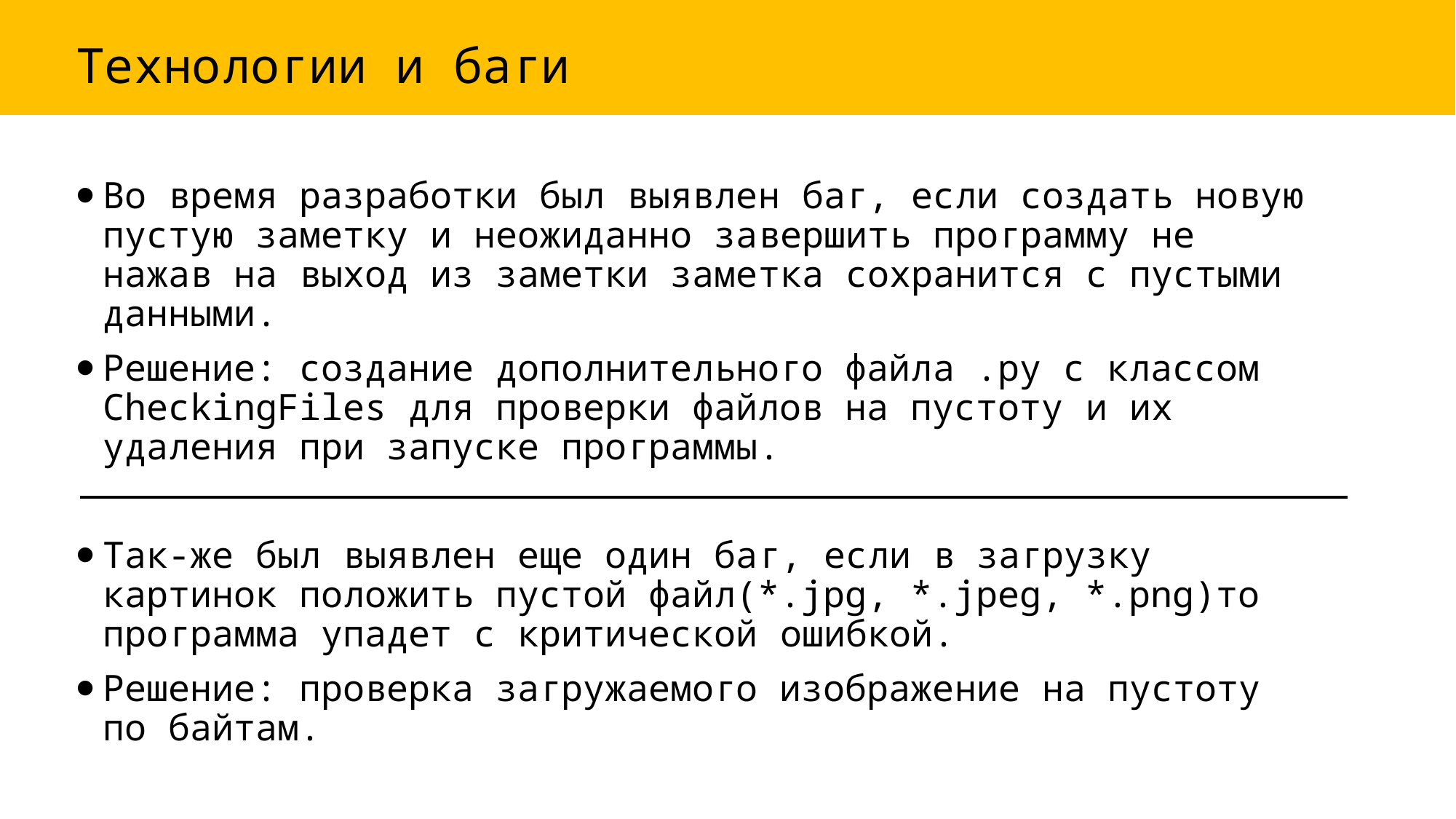

# Технологии и баги

Во время разработки был выявлен баг, если создать новую пустую заметку и неожиданно завершить программу не нажав на выход из заметки заметка сохранится с пустыми данными.
Решение: создание дополнительного файла .py с классом CheckingFiles для проверки файлов на пустоту и их удаления при запуске программы.

Так-же был выявлен еще один баг, если в загрузку картинок положить пустой файл(*.jpg, *.jpeg, *.png)то программа упадет с критической ошибкой.
Решение: проверка загружаемого изображение на пустоту по байтам.